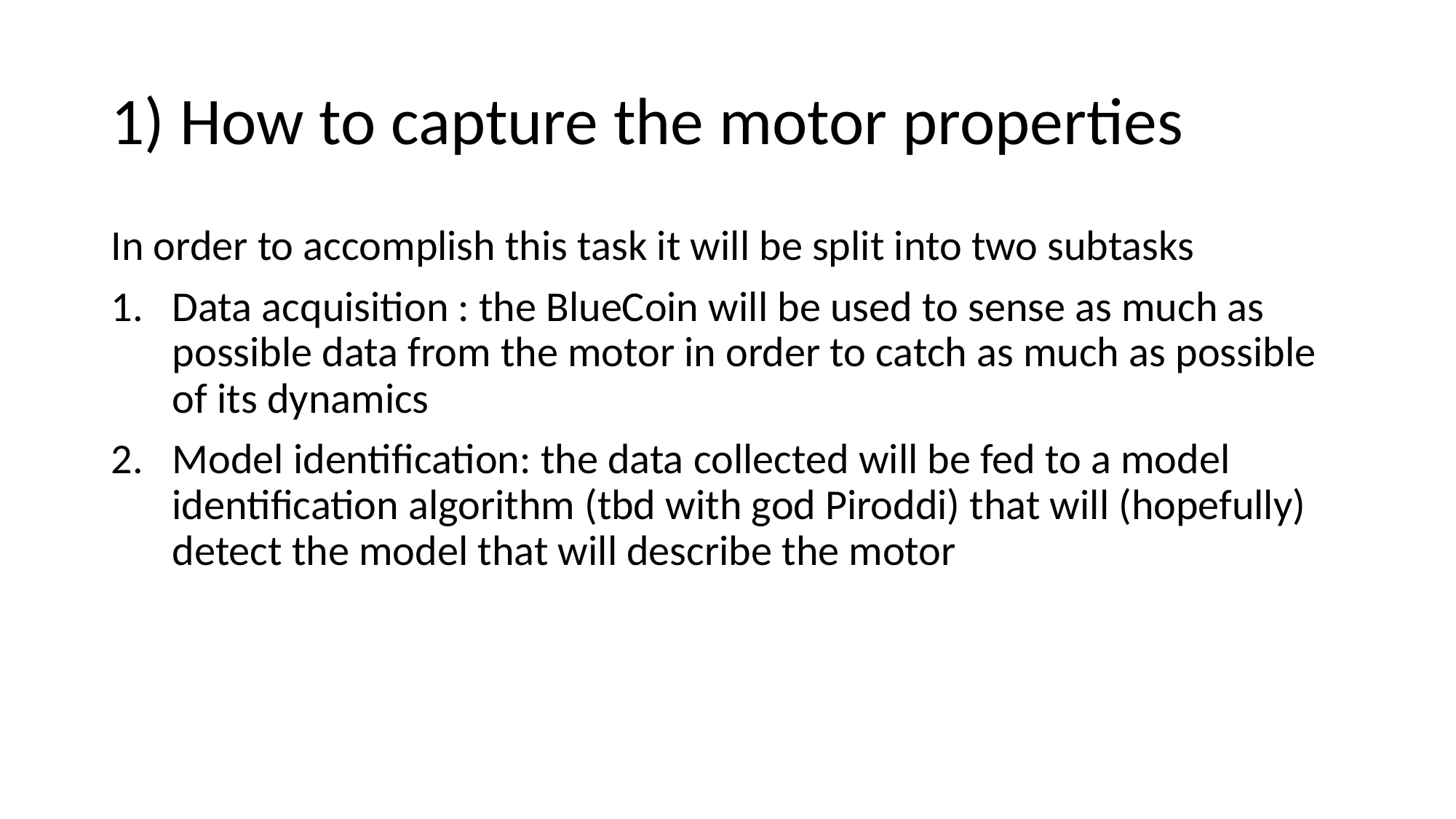

# 1) How to capture the motor properties
In order to accomplish this task it will be split into two subtasks
Data acquisition : the BlueCoin will be used to sense as much as possible data from the motor in order to catch as much as possible of its dynamics
Model identification: the data collected will be fed to a model identification algorithm (tbd with god Piroddi) that will (hopefully) detect the model that will describe the motor